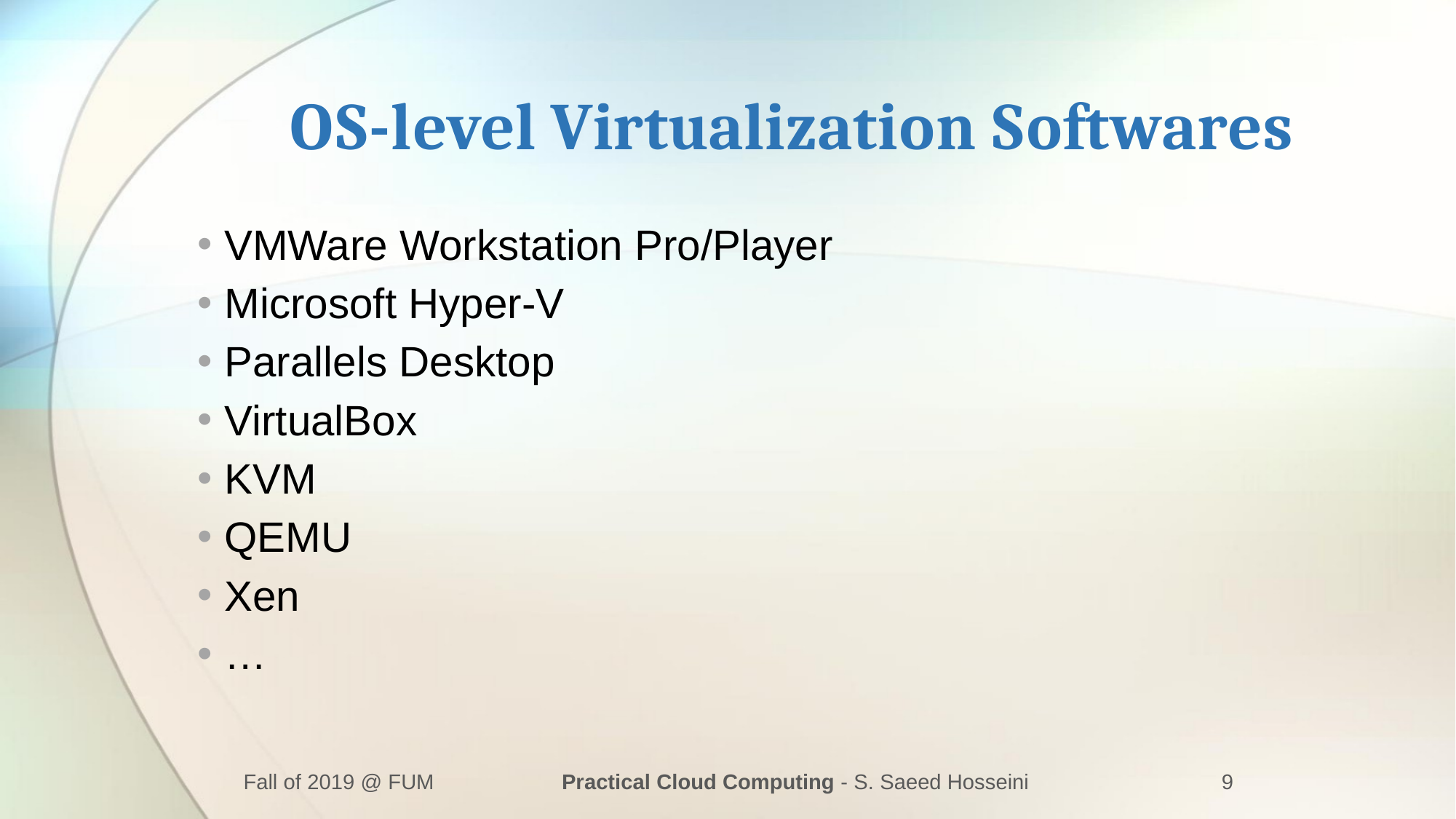

# OS-level Virtualization Softwares
VMWare Workstation Pro/Player
Microsoft Hyper-V
Parallels Desktop
VirtualBox
KVM
QEMU
Xen
…
Fall of 2019 @ FUM
Practical Cloud Computing - S. Saeed Hosseini
9